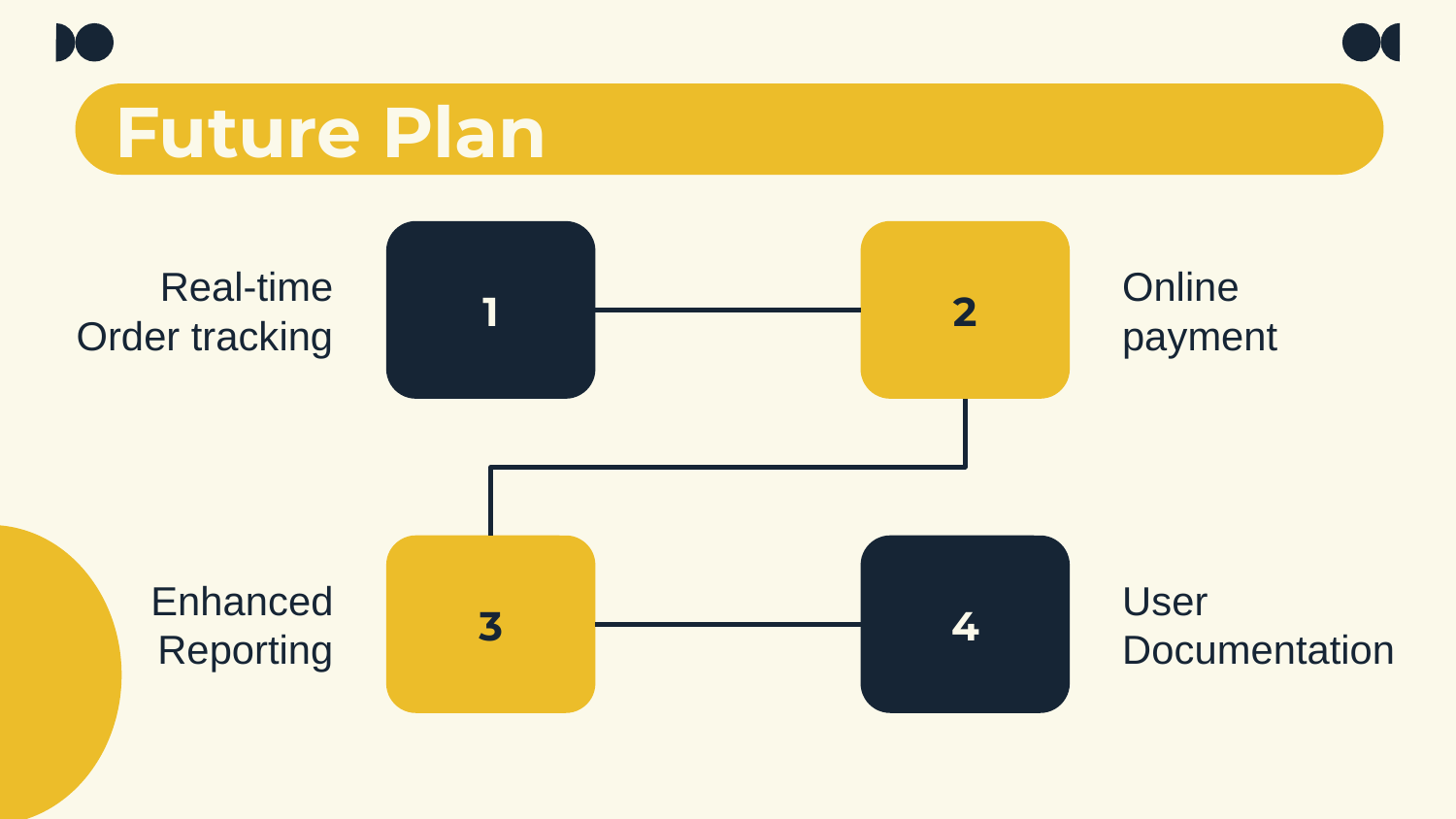

# Future Plan
1
2
Online
payment
Real-time
Order tracking
3
4
Enhanced
Reporting
User
Documentation